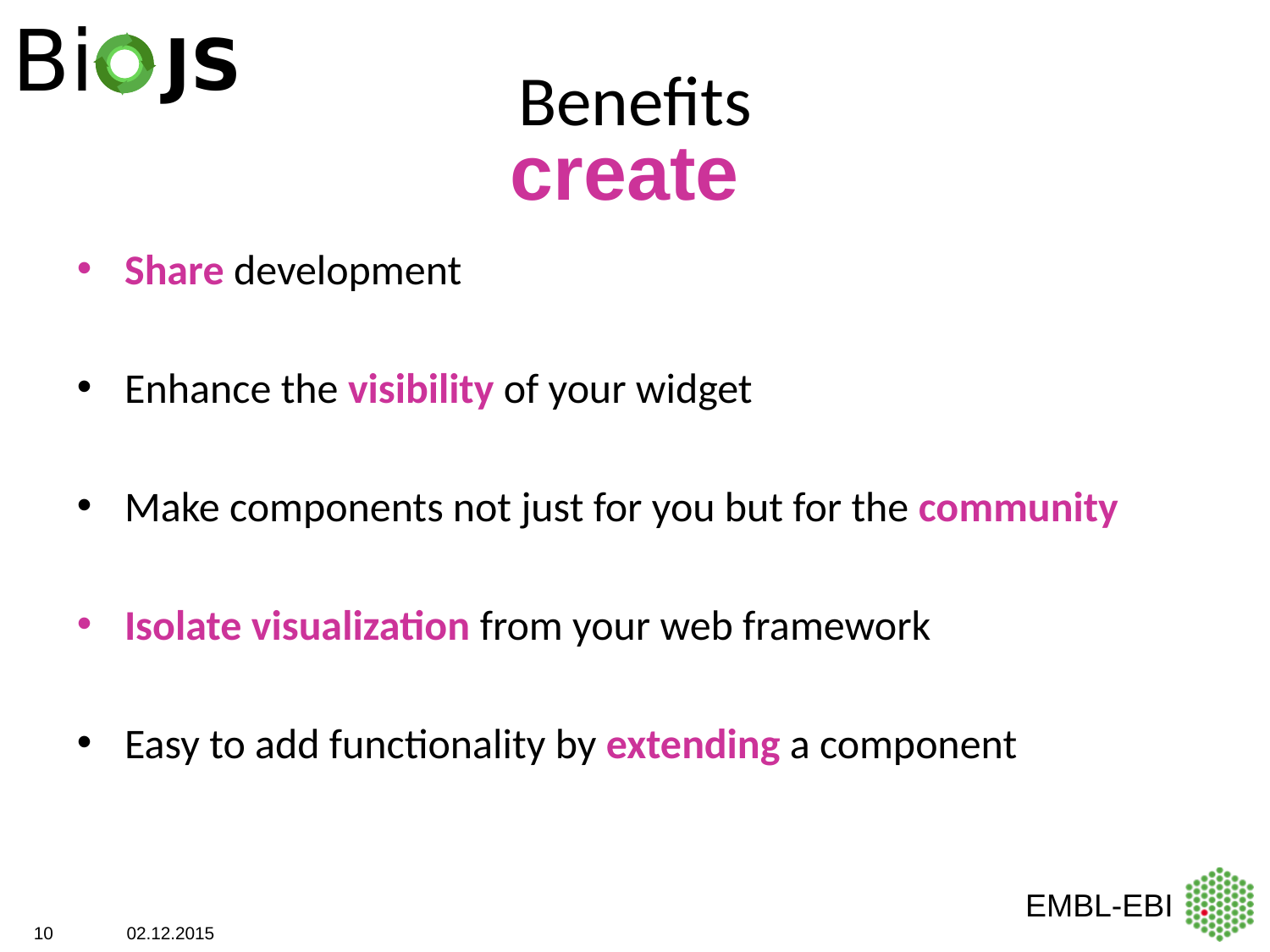

Bi
JS

# Benefits
create
Share development

Enhance the visibility of your widget

Make components not just for you but for the community

Isolate visualization from your web framework

Easy to add functionality by extending a component
10
02.12.2015